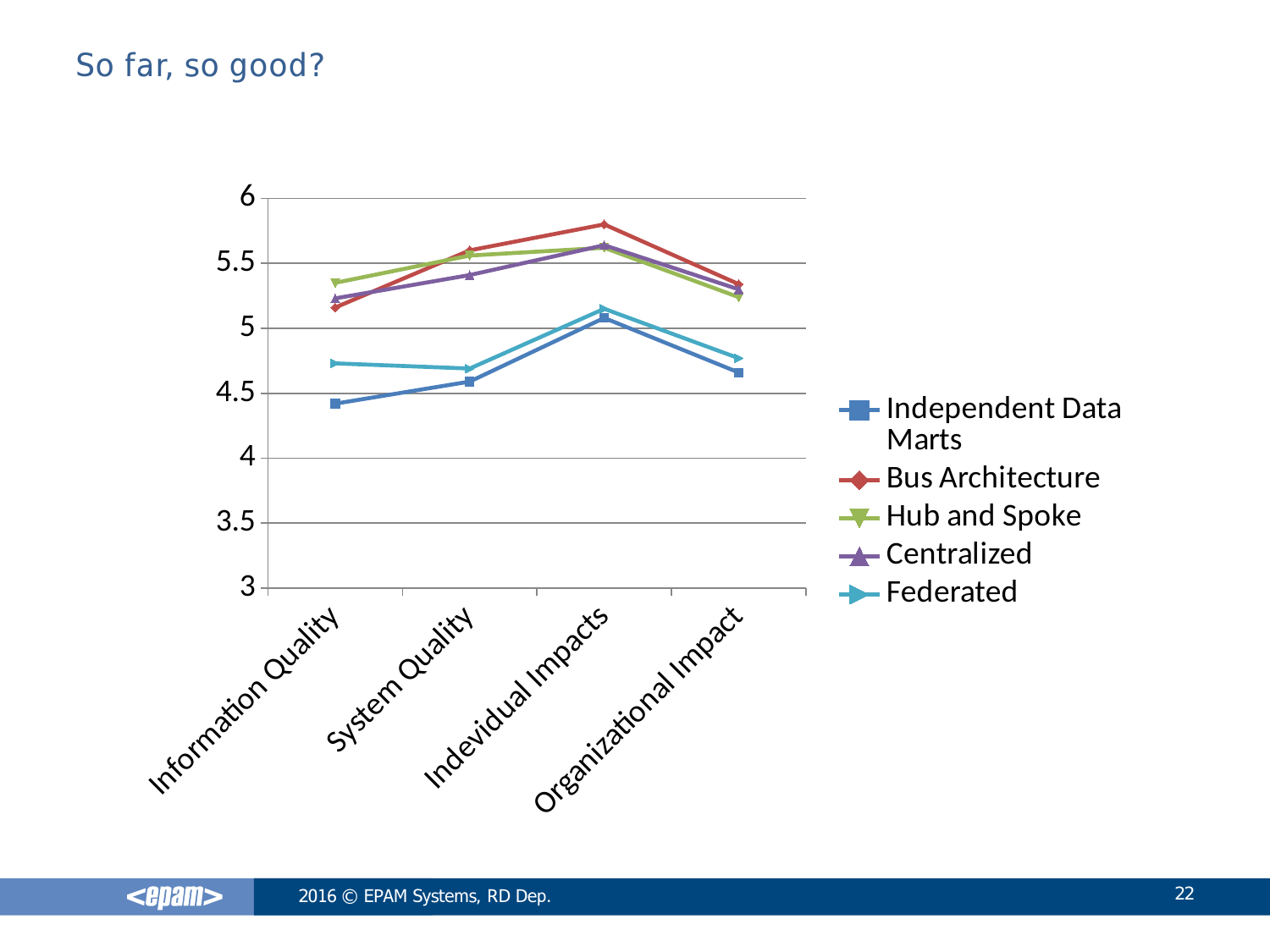

# So far, so good?

### Chart

| Category | Independent Data Marts | Bus Architecture | Hub and Spoke | Centralized | Federated |
|---|---|---|---|---|---|
| Information Quality | 4.42 | 5.159999999999999 | 5.35 | 5.23 | 4.73 |
| System Quality | 4.59 | 5.6 | 5.56 | 5.41 | 4.6899999999999995 |
| Indevidual Impacts | 5.08 | 5.8 | 5.619999999999999 | 5.64 | 5.1499999999999995 |
| Organizational Impact | 4.659999999999999 | 5.34 | 5.24 | 5.3 | 4.77 |
22
2016 © EPAM Systems, RD Dep.